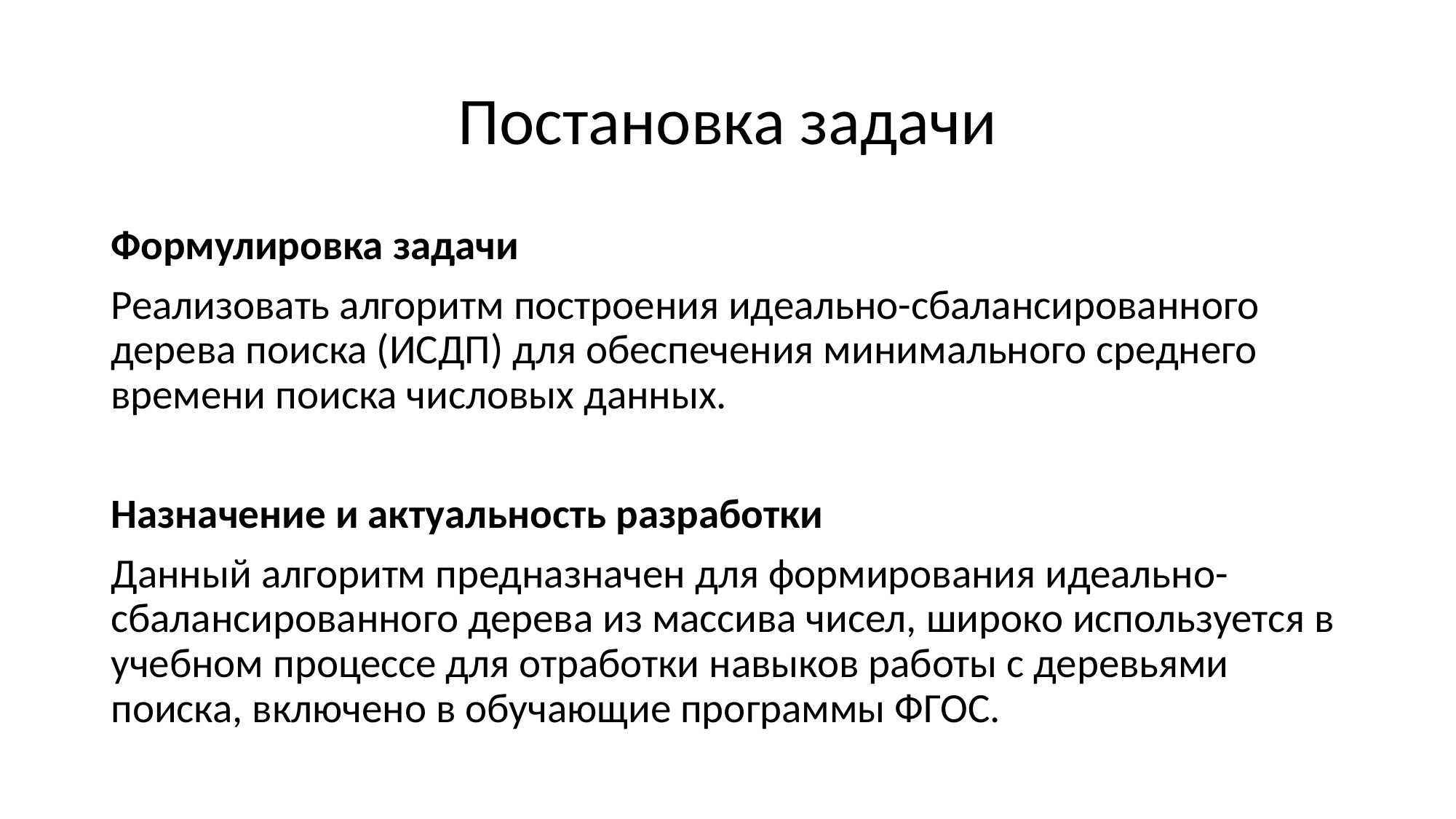

# Постановка задачи
Формулировка задачи
Реализовать алгоритм построения идеально-сбалансированного дерева поиска (ИСДП) для обеспечения минимального среднего времени поиска числовых данных.

Назначение и актуальность разработки
Данный алгоритм предназначен для формирования идеально-сбалансированного дерева из массива чисел, широко используется в учебном процессе для отработки навыков работы с деревьями поиска, включено в обучающие программы ФГОС.